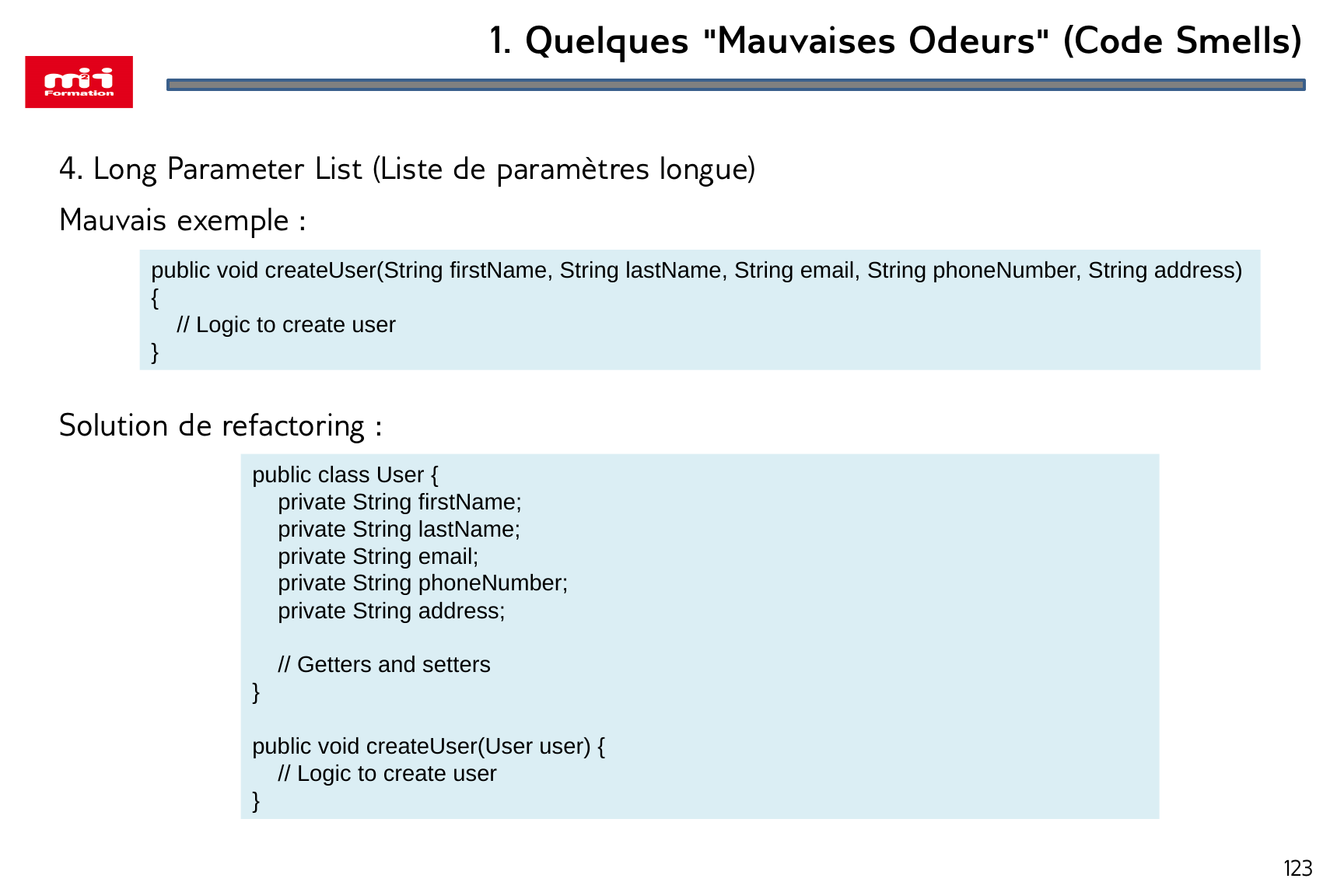

1. Quelques "Mauvaises Odeurs" (Code Smells)
4. Long Parameter List (Liste de paramètres longue)
Mauvais exemple :

Solution de refactoring :
public void createUser(String firstName, String lastName, String email, String phoneNumber, String address) {
    // Logic to create user
}
public class User {
    private String firstName;
    private String lastName;
    private String email;
    private String phoneNumber;
    private String address;

    // Getters and setters
}

public void createUser(User user) {
    // Logic to create user
}
123